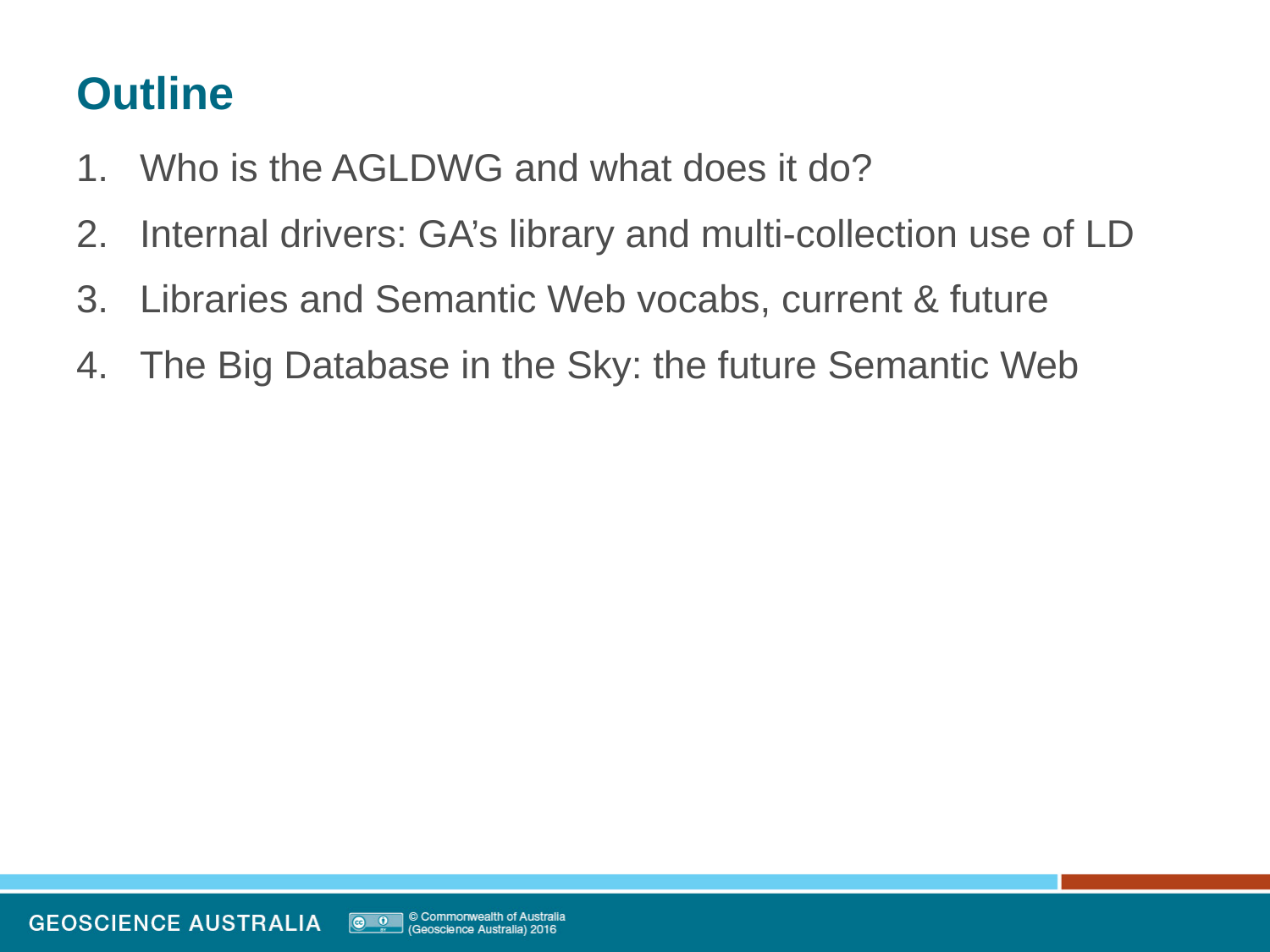

# Outline
Who is the AGLDWG and what does it do?
Internal drivers: GA’s library and multi-collection use of LD
Libraries and Semantic Web vocabs, current & future
The Big Database in the Sky: the future Semantic Web